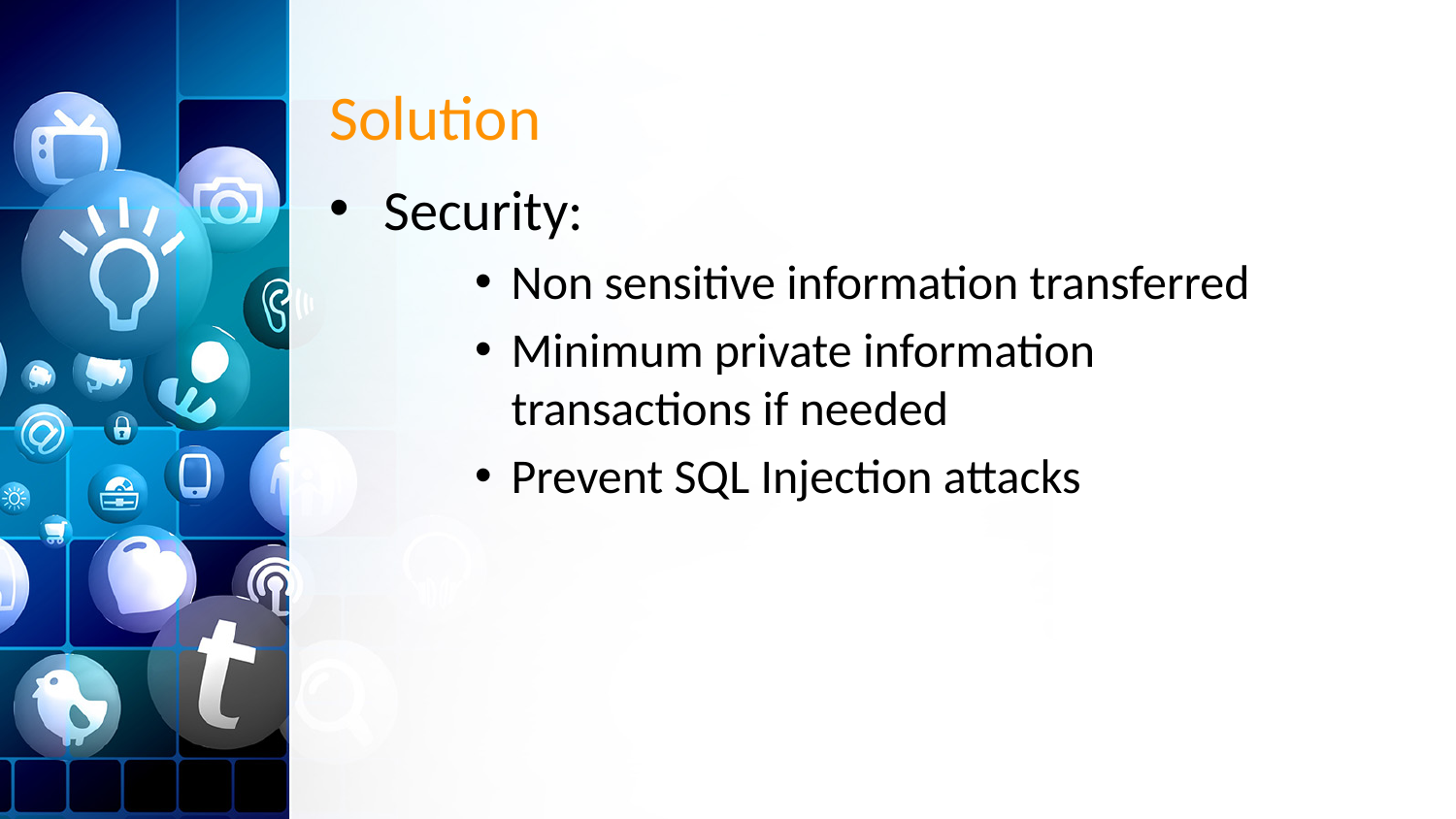

# Solution
Security:
Non sensitive information transferred
Minimum private information transactions if needed
Prevent SQL Injection attacks